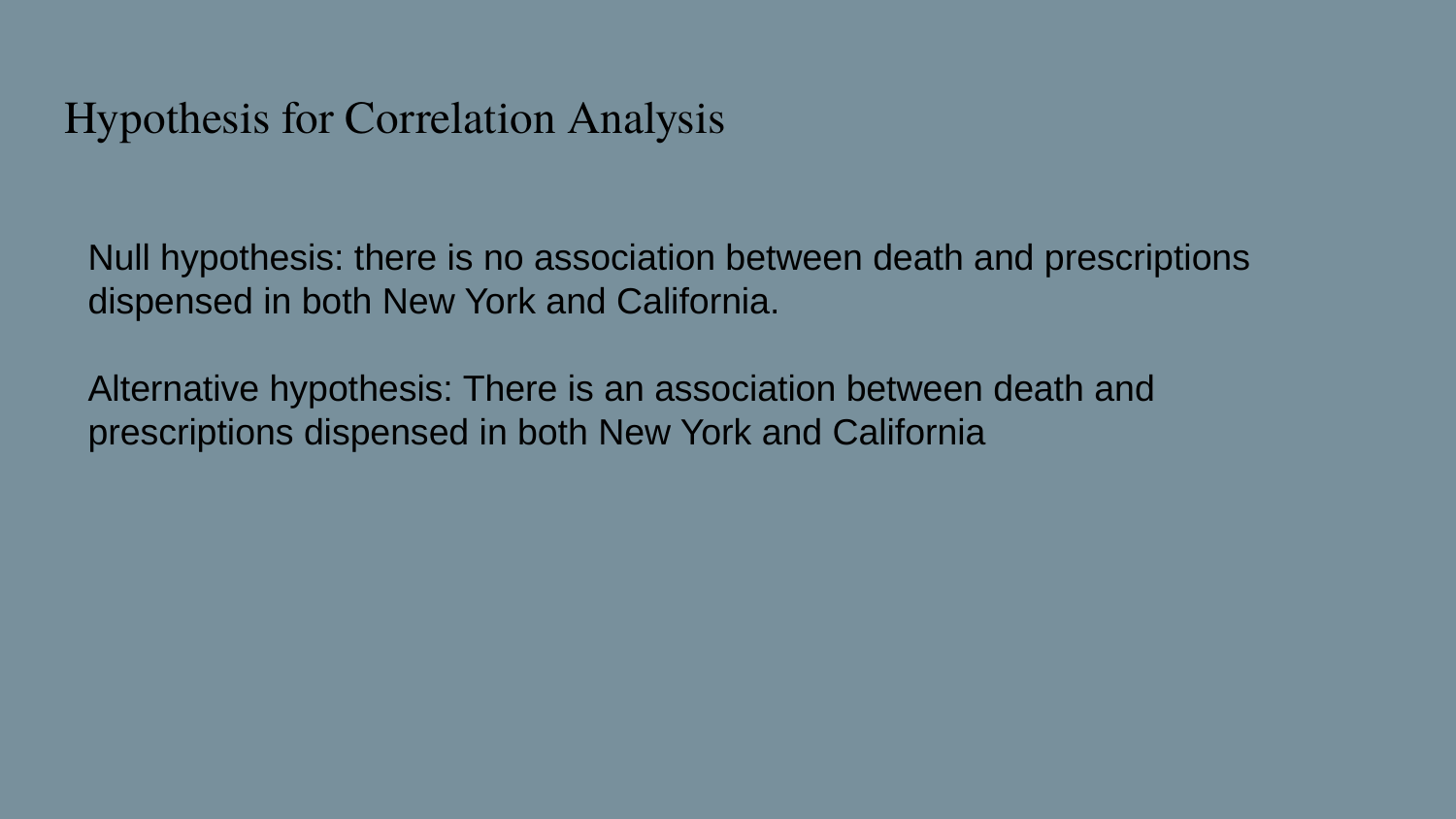

# Hypothesis for Correlation Analysis
Null hypothesis: there is no association between death and prescriptions dispensed in both New York and California.

Alternative hypothesis: There is an association between death and prescriptions dispensed in both New York and California